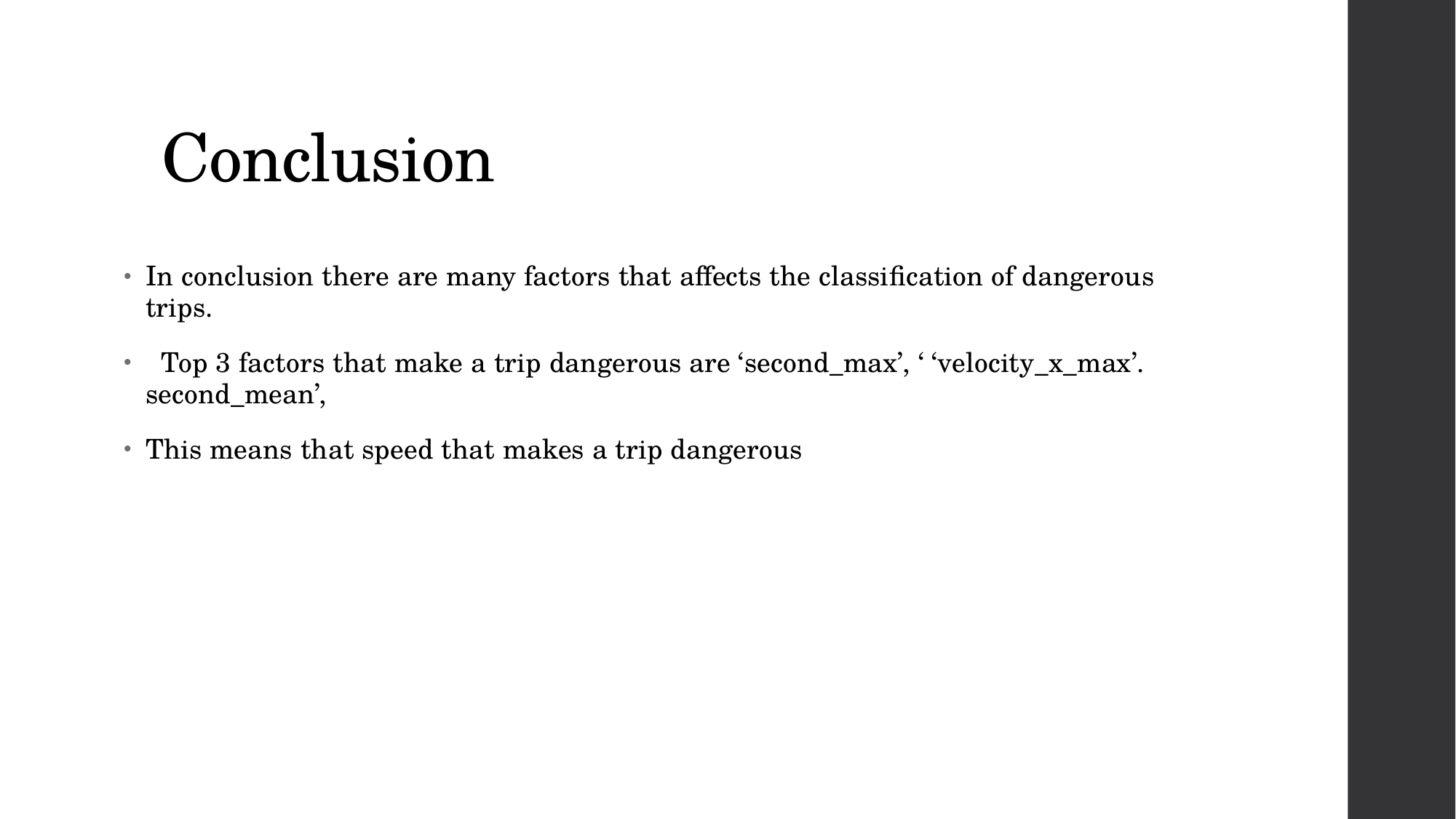

# Conclusion
In conclusion there are many factors that affects the classification of dangerous trips.
  Top 3 factors that make a trip dangerous are ‘second_max’, ‘ ‘velocity_x_max’. second_mean’,
This means that speed that makes a trip dangerous